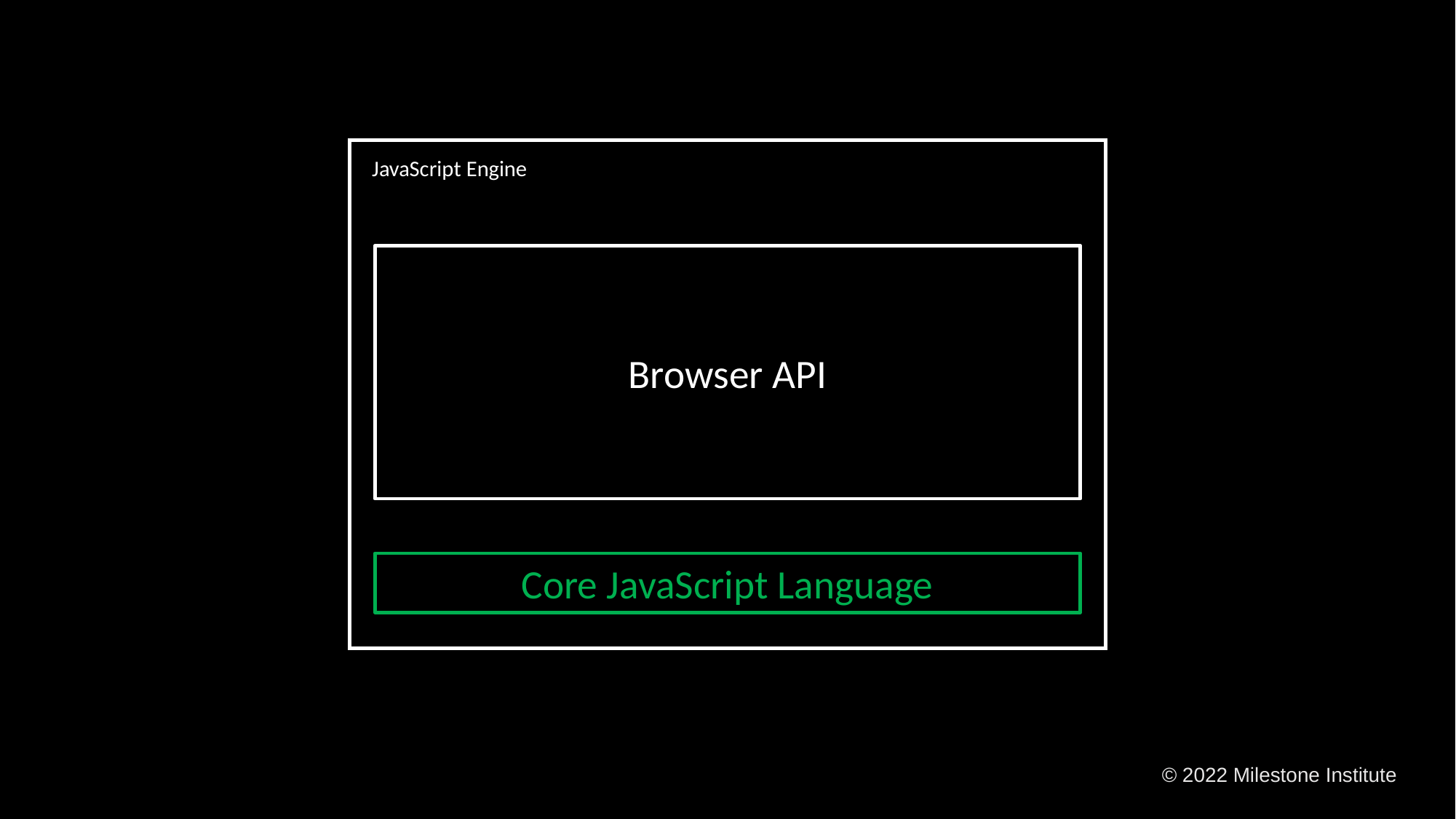

JavaScript Engine

Browser API

Core JavaScript Language